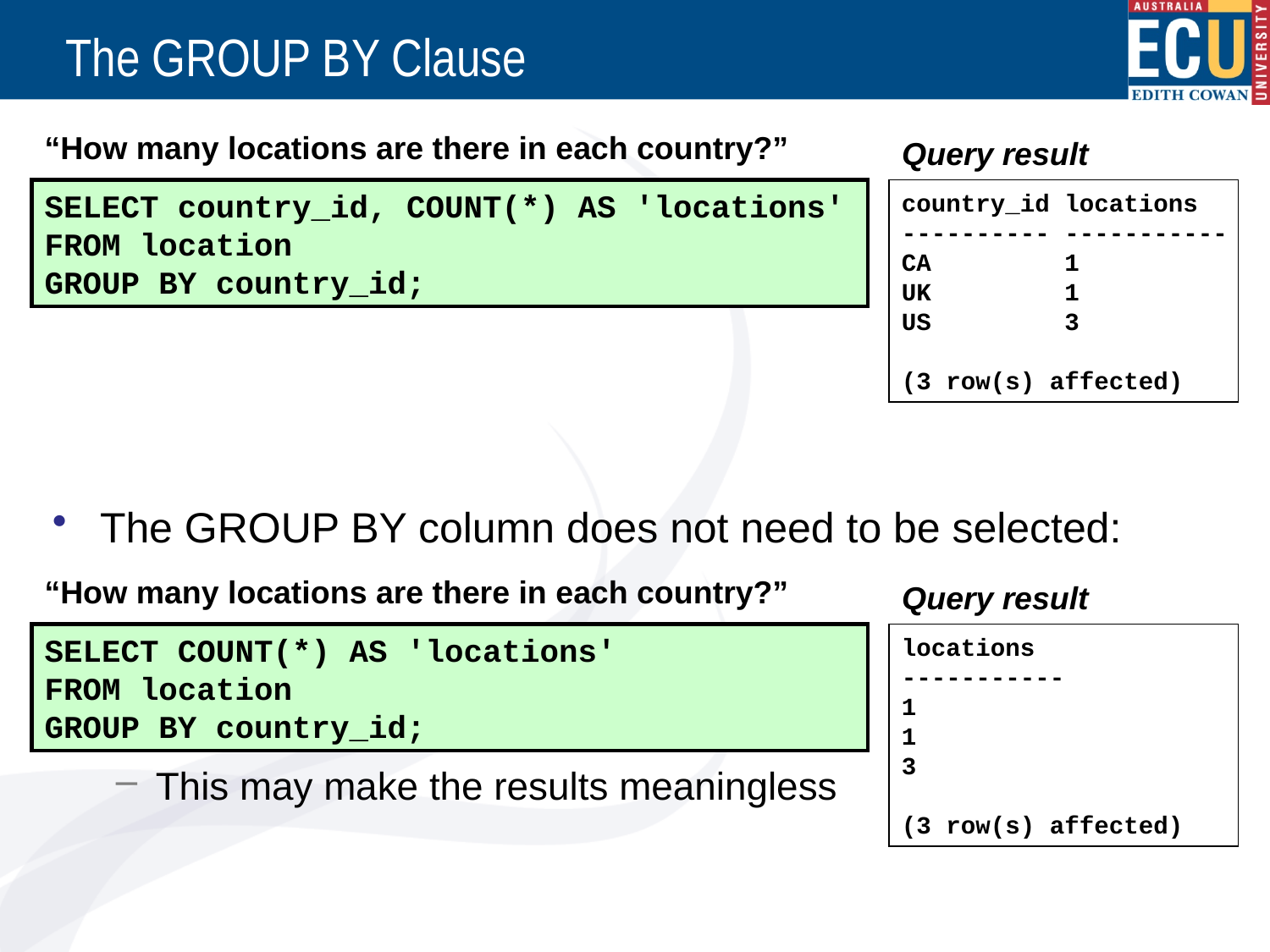

# The GROUP BY Clause
“How many locations are there in each country?”
Query result

The GROUP BY column does not need to be selected:

This may make the results meaningless
SELECT country_id, COUNT(*) AS 'locations'
FROM location
GROUP BY country_id;
country_id locations
---------- -----------
CA         1
UK         1
US         3

(3 row(s) affected)
“How many locations are there in each country?”
Query result
SELECT COUNT(*) AS 'locations'
FROM location
GROUP BY country_id;
locations
-----------
1
1
3

(3 row(s) affected)